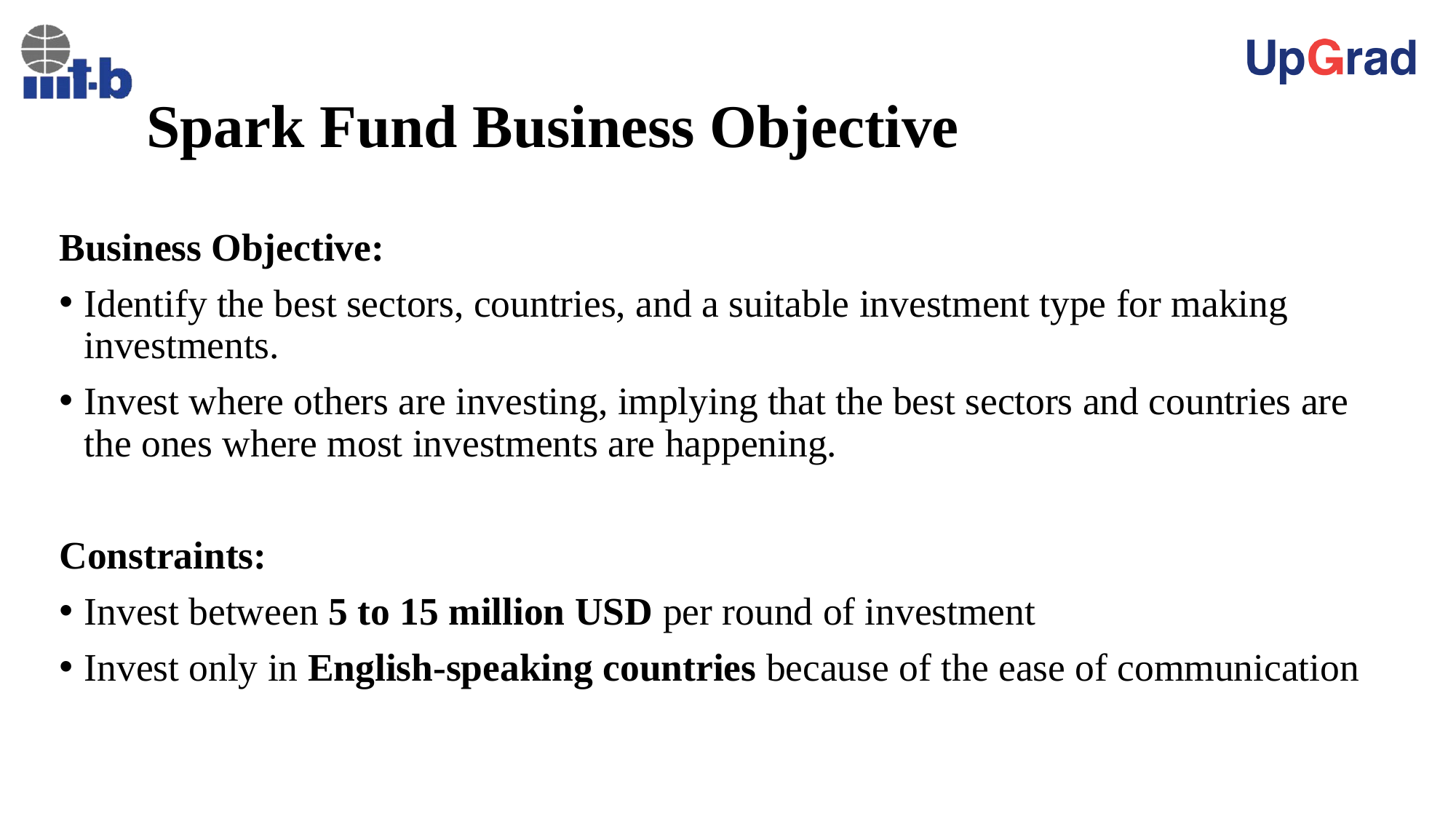

# Spark Fund Business Objective
Business Objective:
Identify the best sectors, countries, and a suitable investment type for making investments.
Invest where others are investing, implying that the best sectors and countries are the ones where most investments are happening.

Constraints:
Invest between 5 to 15 million USD per round of investment
Invest only in English-speaking countries because of the ease of communication